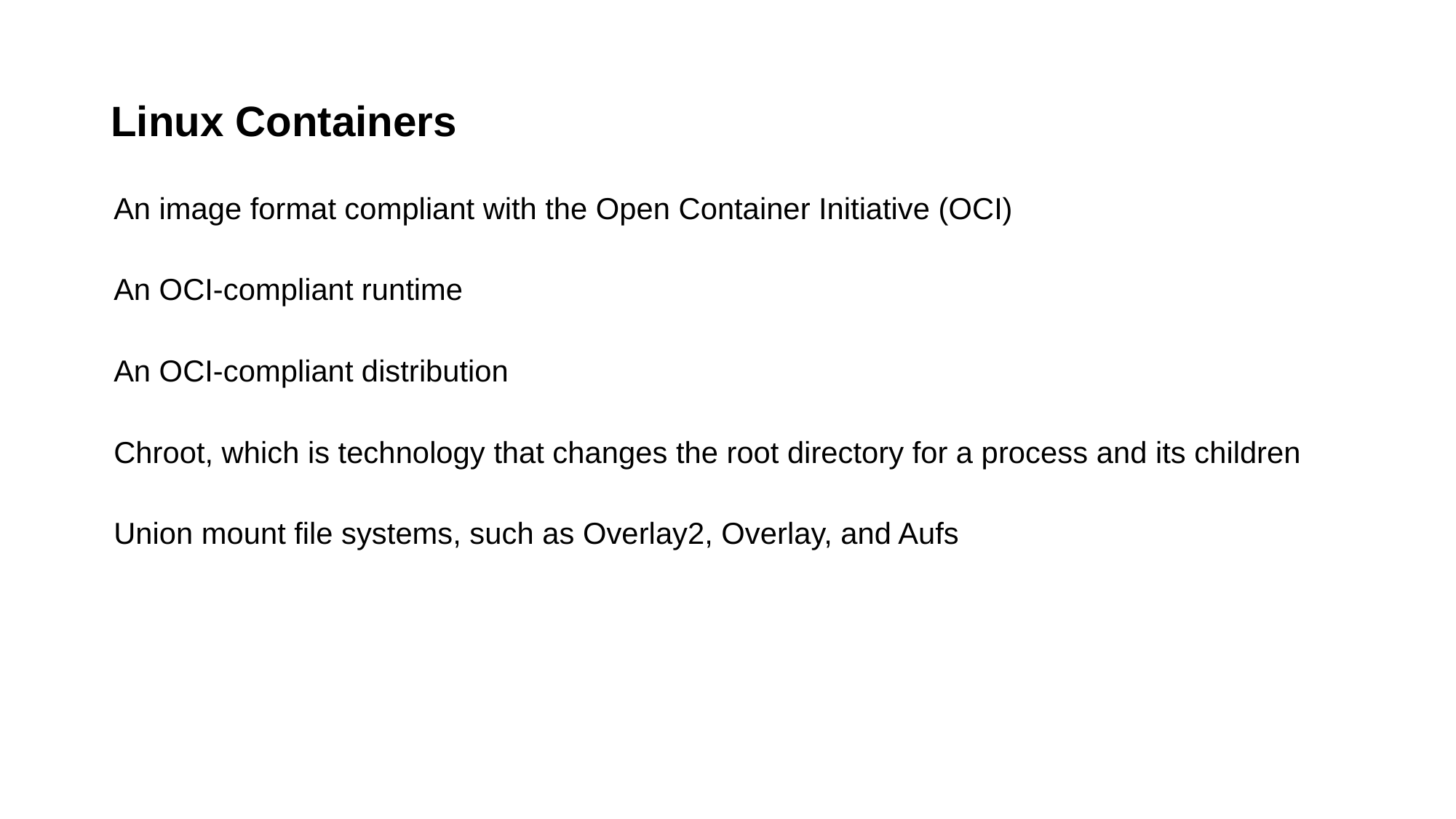

# Linux Containers
An image format compliant with the Open Container Initiative (OCI)
An OCI-compliant runtime
An OCI-compliant distribution
Chroot, which is technology that changes the root directory for a process and its children
Union mount file systems, such as Overlay2, Overlay, and Aufs